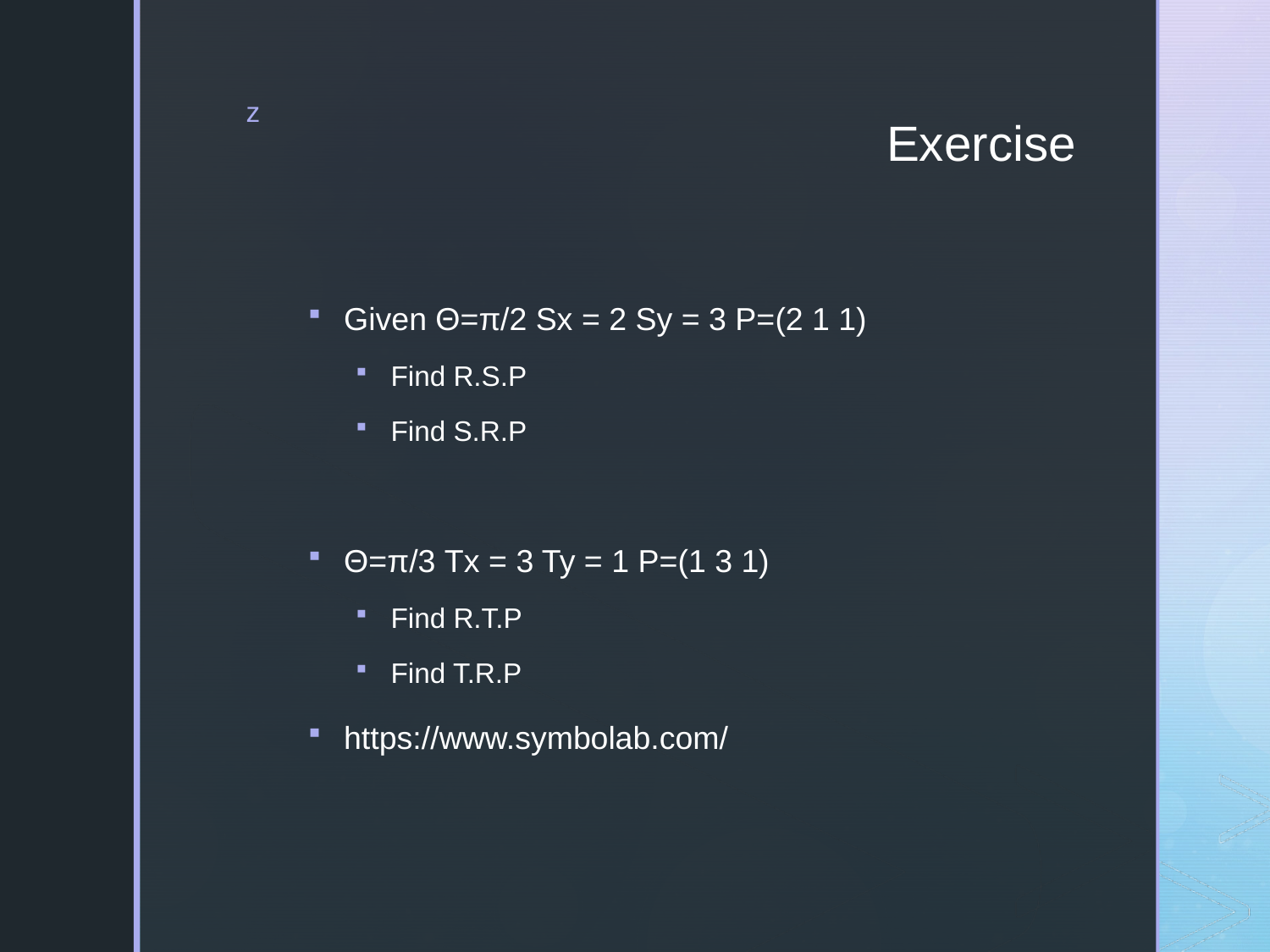

# Exercise
Given Θ=π/2 Sx = 2 Sy = 3 P=(2 1 1)
Find R.S.P
Find S.R.P

Θ=π/3 Tx = 3 Ty = 1 P=(1 3 1)
Find R.T.P
Find T.R.P
https://www.symbolab.com/